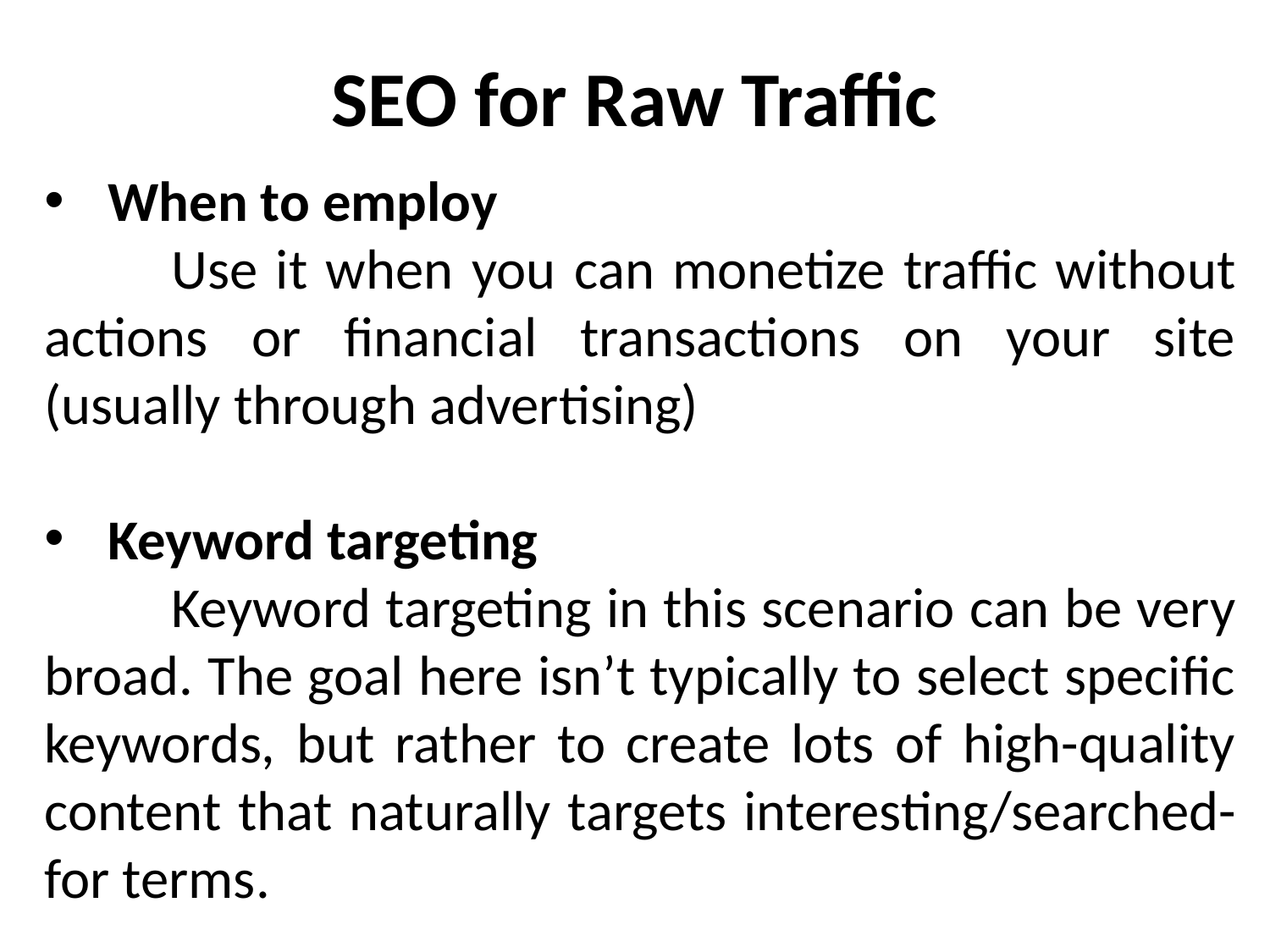

# SEO for Raw Traffic
When to employ
	Use it when you can monetize traffic without actions or financial transactions on your site (usually through advertising)

Keyword targeting
	Keyword targeting in this scenario can be very broad. The goal here isn’t typically to select specific keywords, but rather to create lots of high-quality content that naturally targets interesting/searched-for terms.